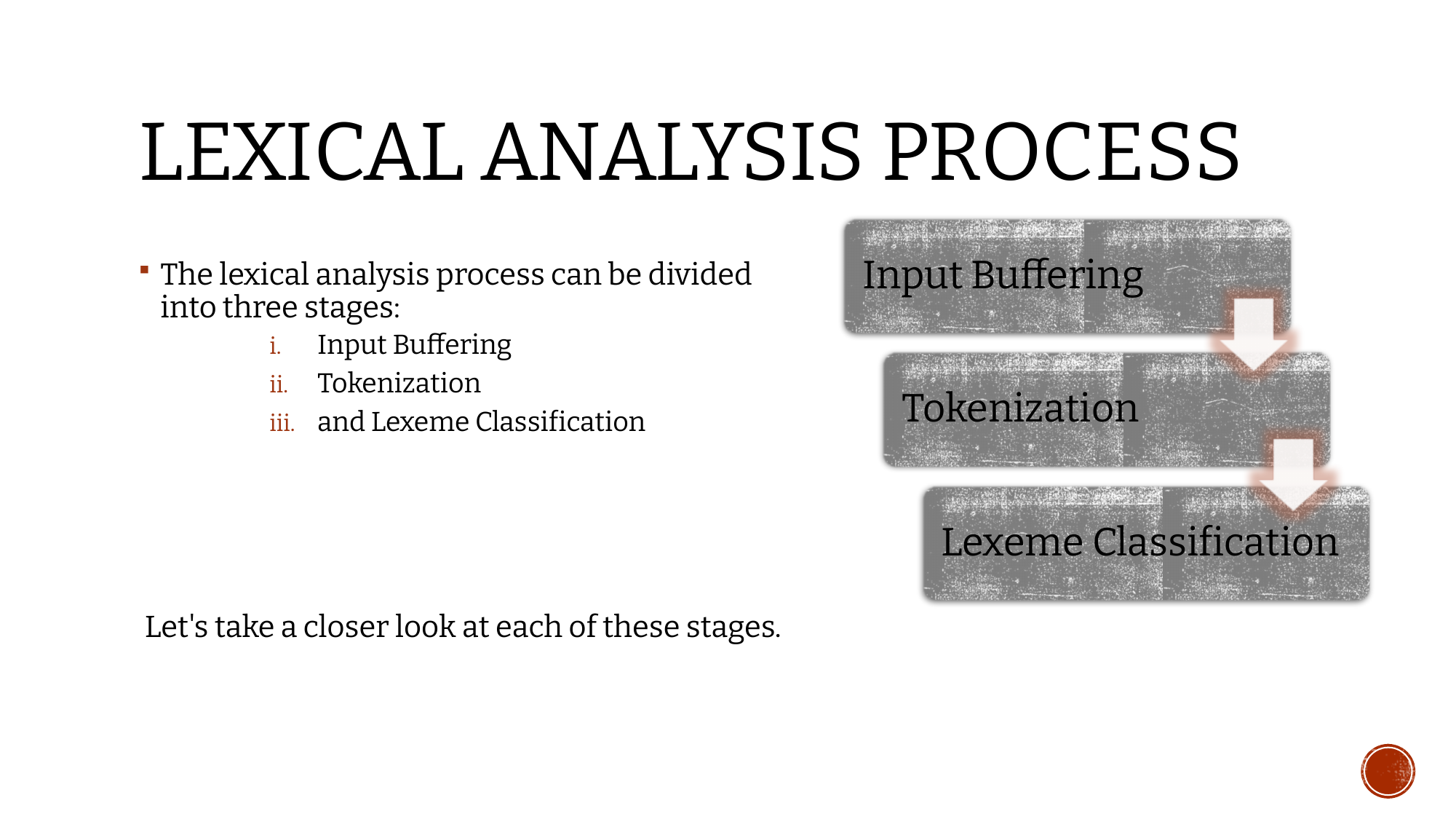

# Lexical Analysis Process
Input Buffering
Tokenization
Lexeme Classification

The lexical analysis process can be divided into three stages:
Input Buffering
Tokenization
and Lexeme Classification

 Let's take a closer look at each of these stages.